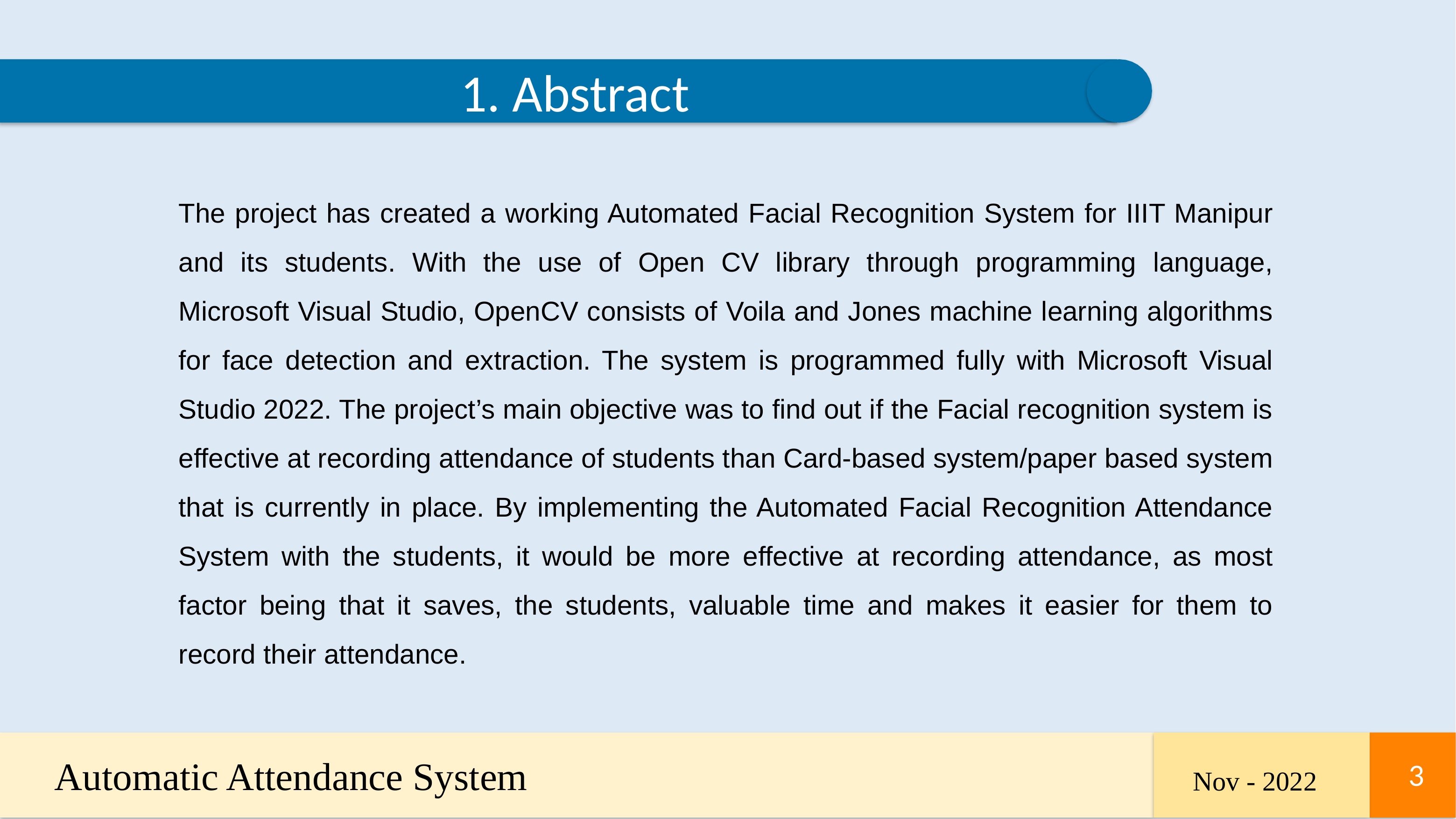

1. Abstract

The project has created a working Automated Facial Recognition System for IIIT Manipur and its students. With the use of Open CV library through programming language, Microsoft Visual Studio, OpenCV consists of Voila and Jones machine learning algorithms for face detection and extraction. The system is programmed fully with Microsoft Visual Studio 2022. The project’s main objective was to find out if the Facial recognition system is effective at recording attendance of students than Card-based system/paper based system that is currently in place. By implementing the Automated Facial Recognition Attendance System with the students, it would be more effective at recording attendance, as most factor being that it saves, the students, valuable time and makes it easier for them to record their attendance.

Automatic Attendance System
3
3
Nov - 2022